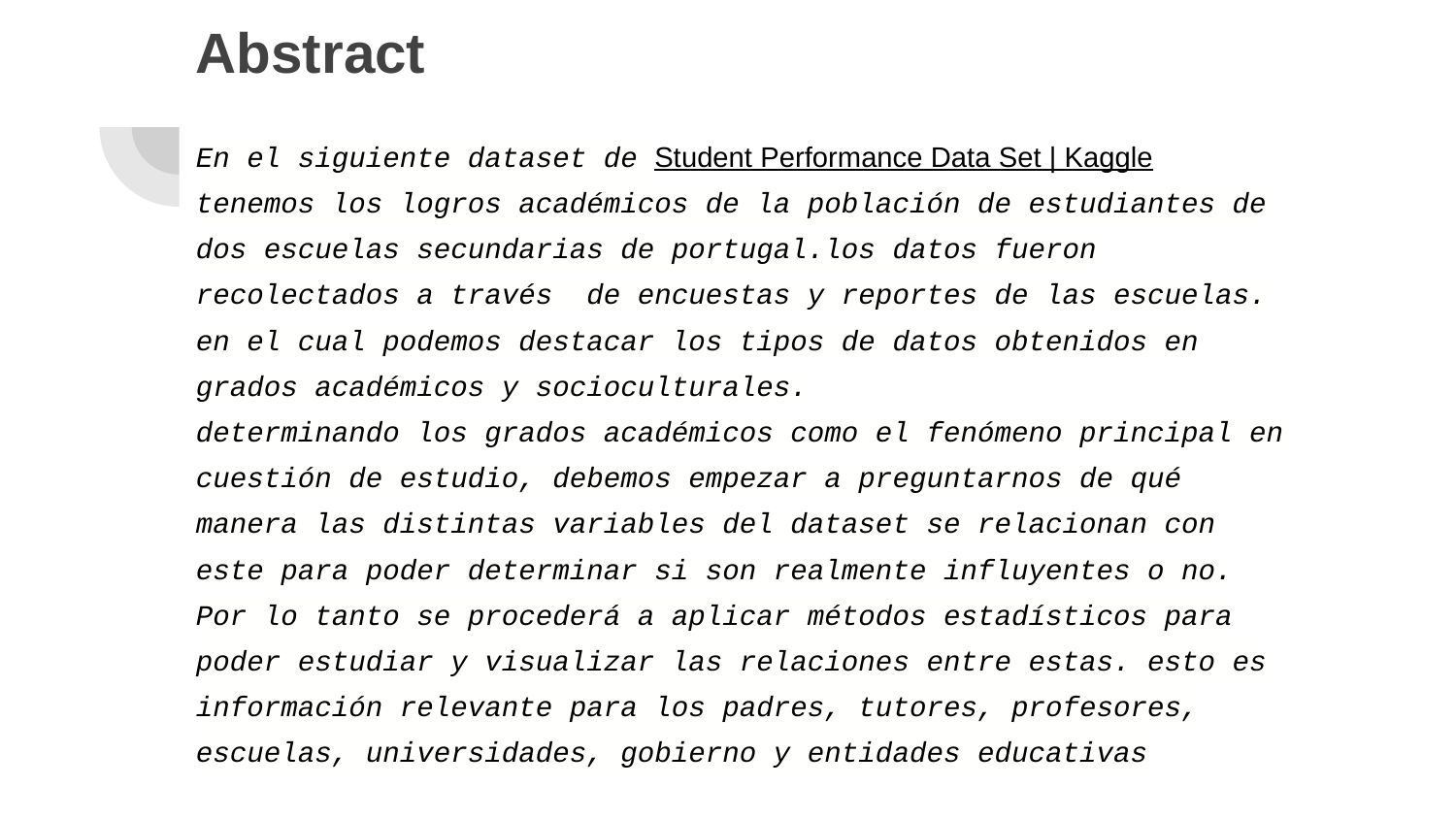

# Abstract
En el siguiente dataset de Student Performance Data Set | Kaggle tenemos los logros académicos de la población de estudiantes de dos escuelas secundarias de portugal.los datos fueron recolectados a través  de encuestas y reportes de las escuelas. en el cual podemos destacar los tipos de datos obtenidos en grados académicos y socioculturales.
determinando los grados académicos como el fenómeno principal en cuestión de estudio, debemos empezar a preguntarnos de qué manera las distintas variables del dataset se relacionan con este para poder determinar si son realmente influyentes o no. Por lo tanto se procederá a aplicar métodos estadísticos para poder estudiar y visualizar las relaciones entre estas. esto es información relevante para los padres, tutores, profesores, escuelas, universidades, gobierno y entidades educativas